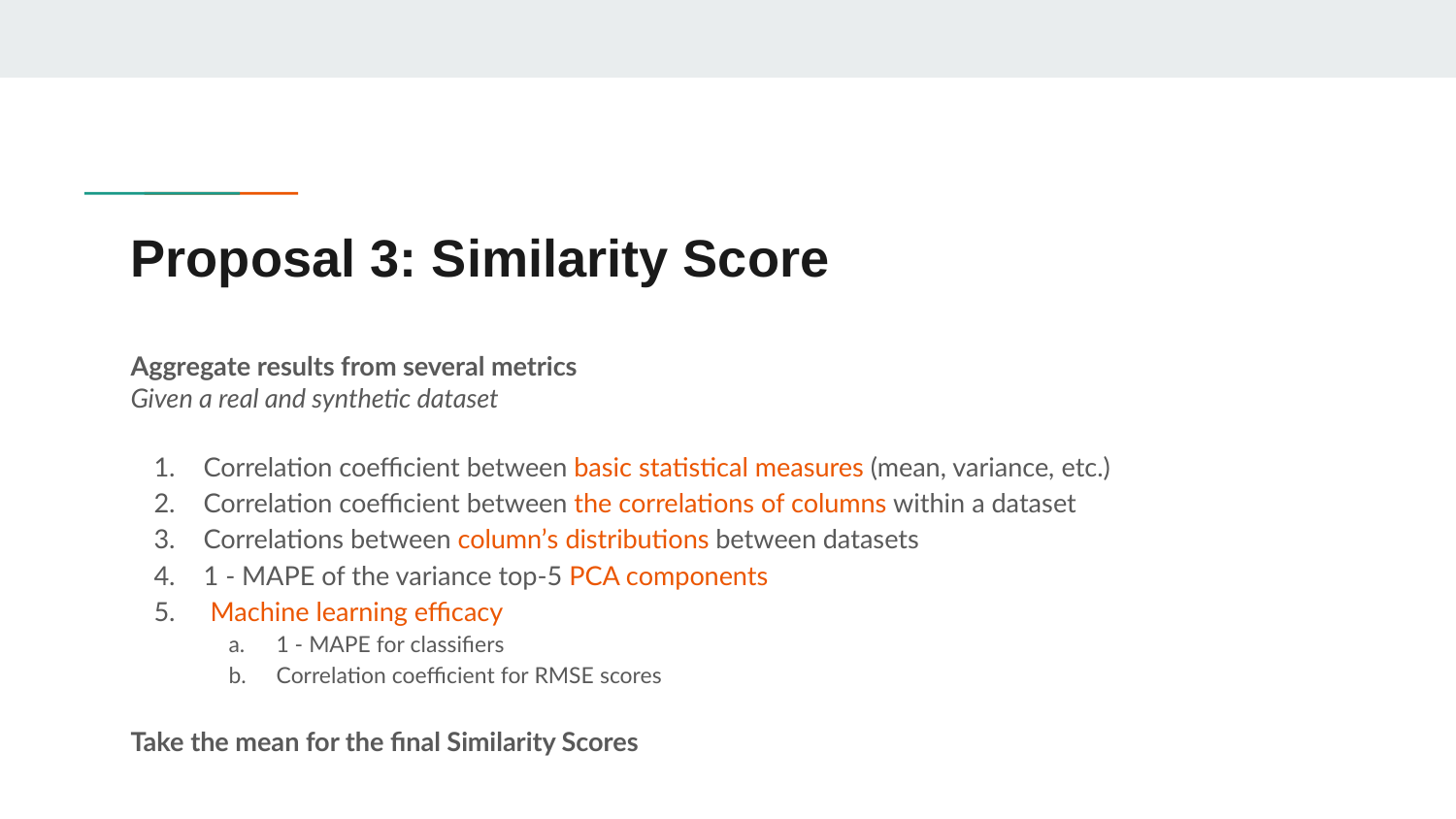

# Proposal 3: Similarity Score
Aggregate results from several metrics
Given a real and synthetic dataset
Correlation coefficient between basic statistical measures (mean, variance, etc.)
Correlation coefficient between the correlations of columns within a dataset
Correlations between column’s distributions between datasets
1 - MAPE of the variance top-5 PCA components
 Machine learning efficacy
1 - MAPE for classifiers
Correlation coefficient for RMSE scores
Take the mean for the final Similarity Scores